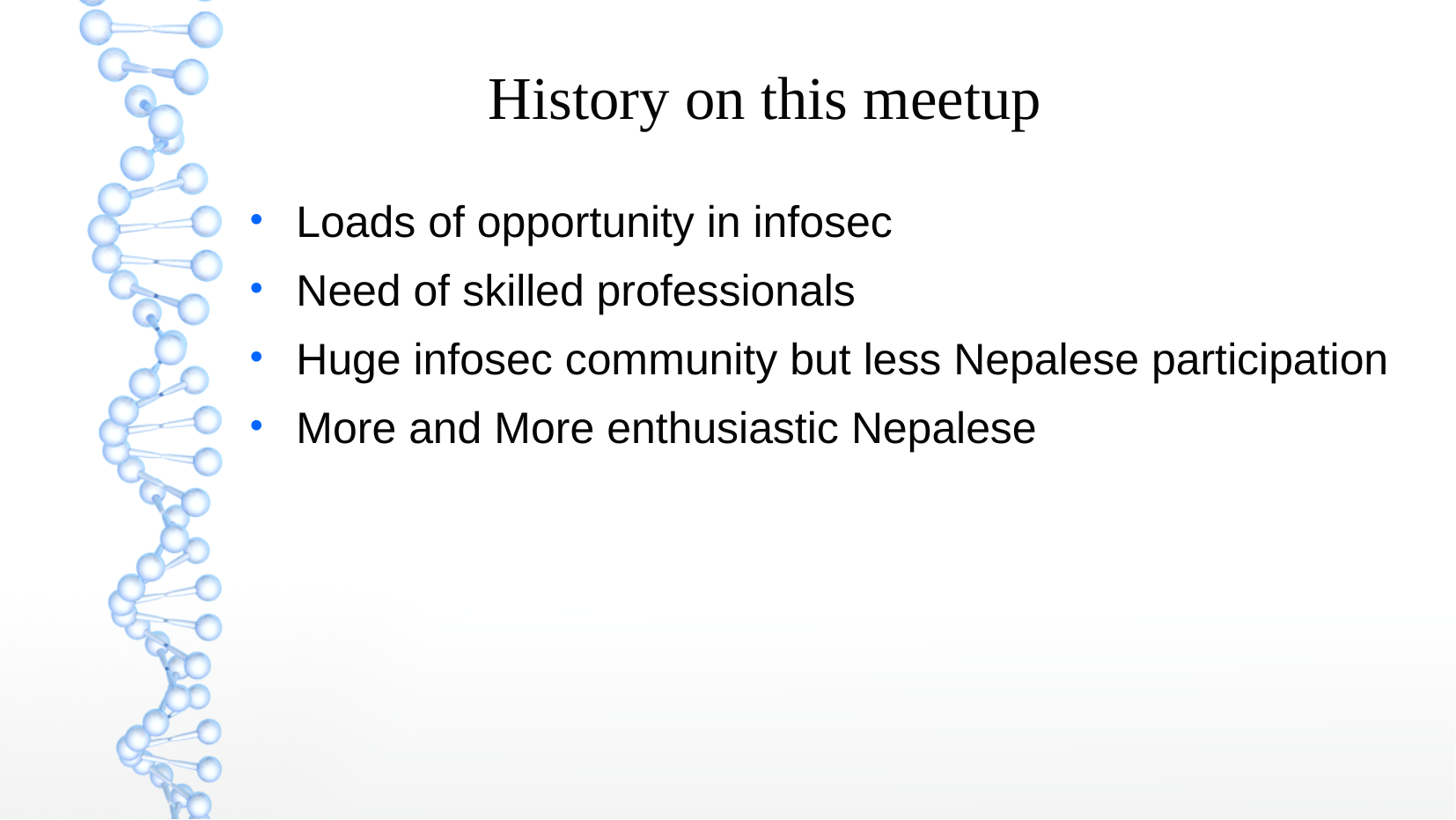

History on this meetup
Loads of opportunity in infosec
Need of skilled professionals
Huge infosec community but less Nepalese participation
More and More enthusiastic Nepalese